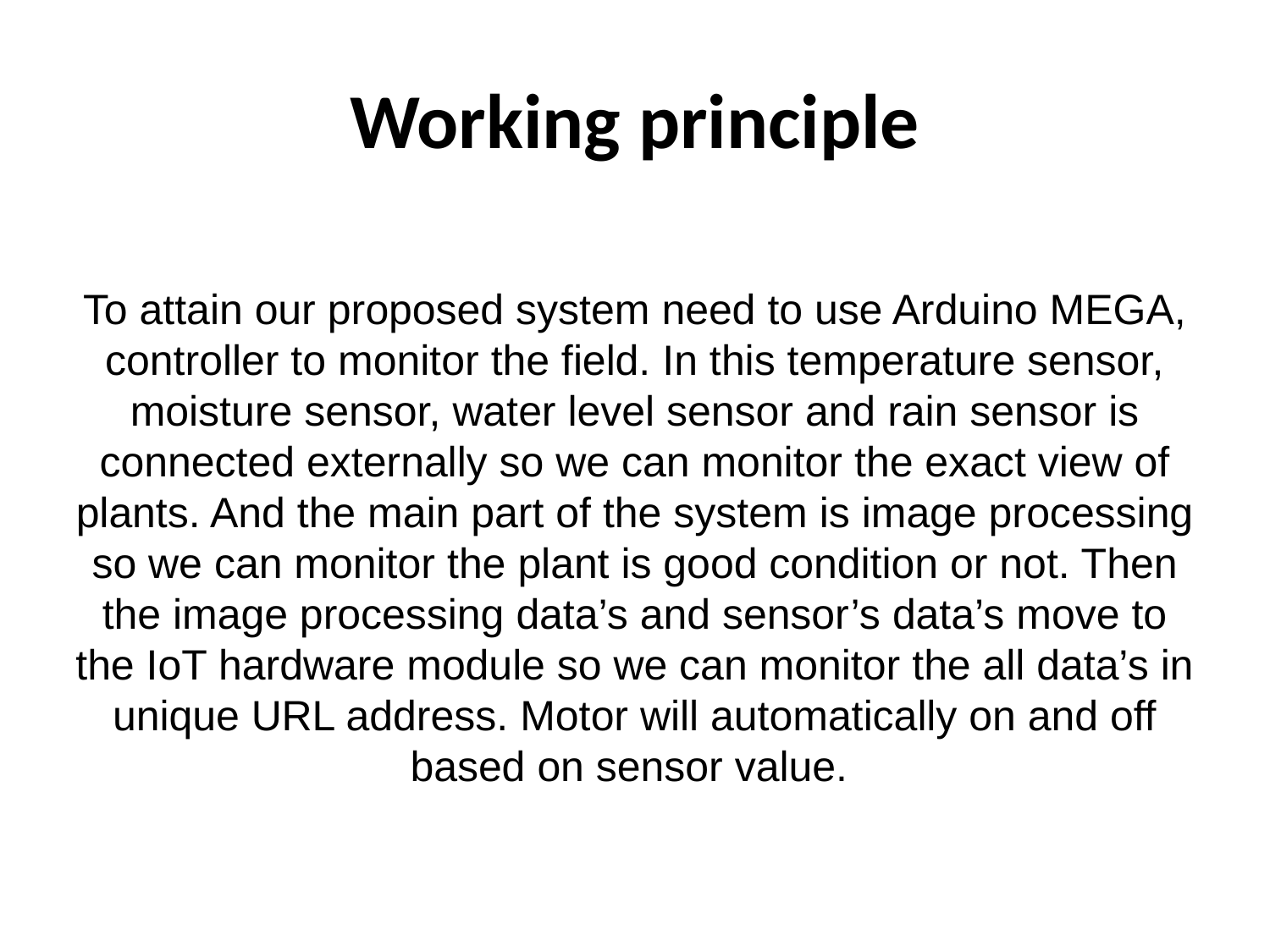

# Working principle
To attain our proposed system need to use Arduino MEGA, controller to monitor the field. In this temperature sensor, moisture sensor, water level sensor and rain sensor is connected externally so we can monitor the exact view of plants. And the main part of the system is image processing so we can monitor the plant is good condition or not. Then the image processing data’s and sensor’s data’s move to the IoT hardware module so we can monitor the all data’s in unique URL address. Motor will automatically on and off based on sensor value.